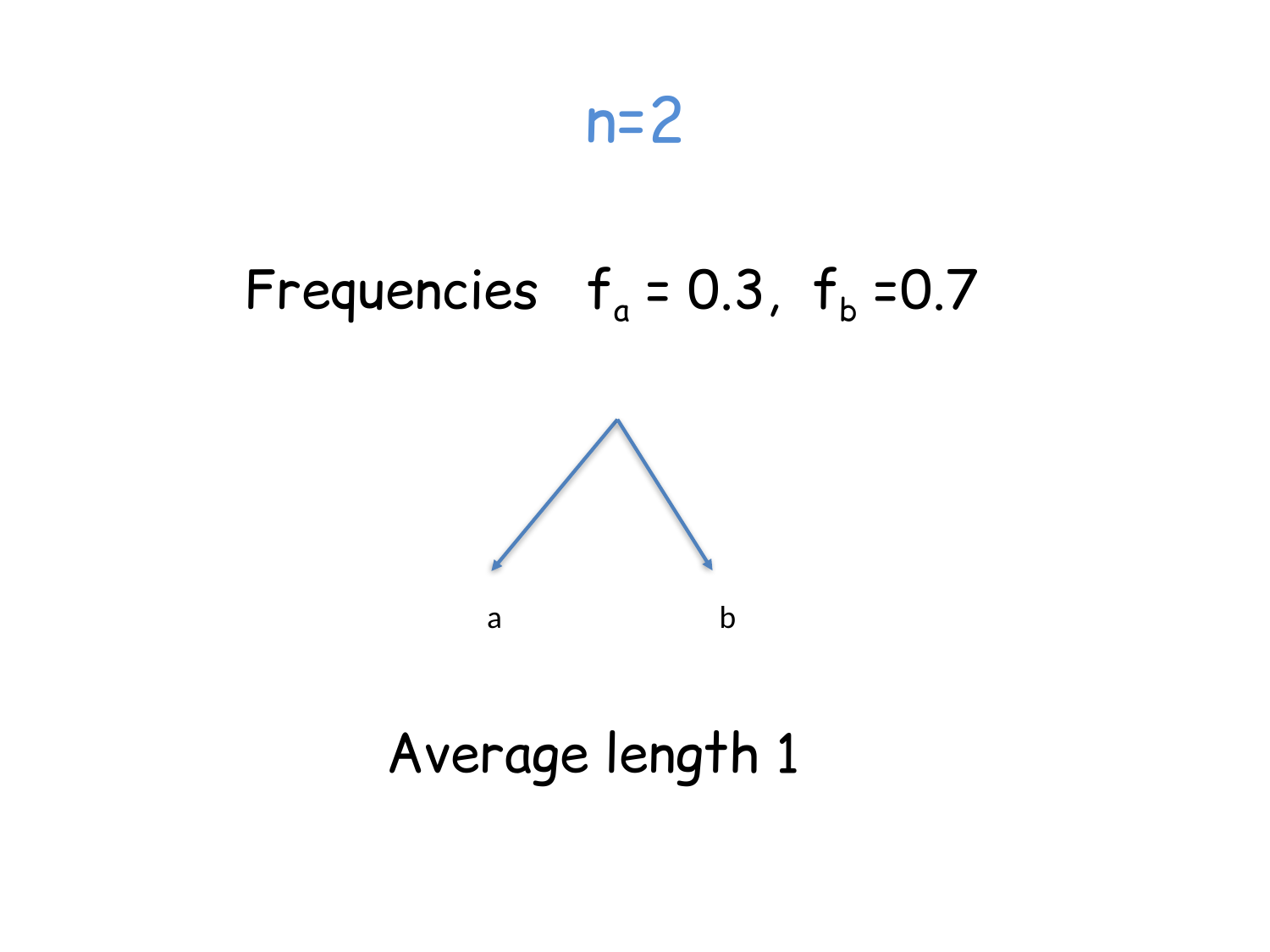

# n=2
Frequencies   fa = 0.3,  fb =0.7
a
b
Average length 1